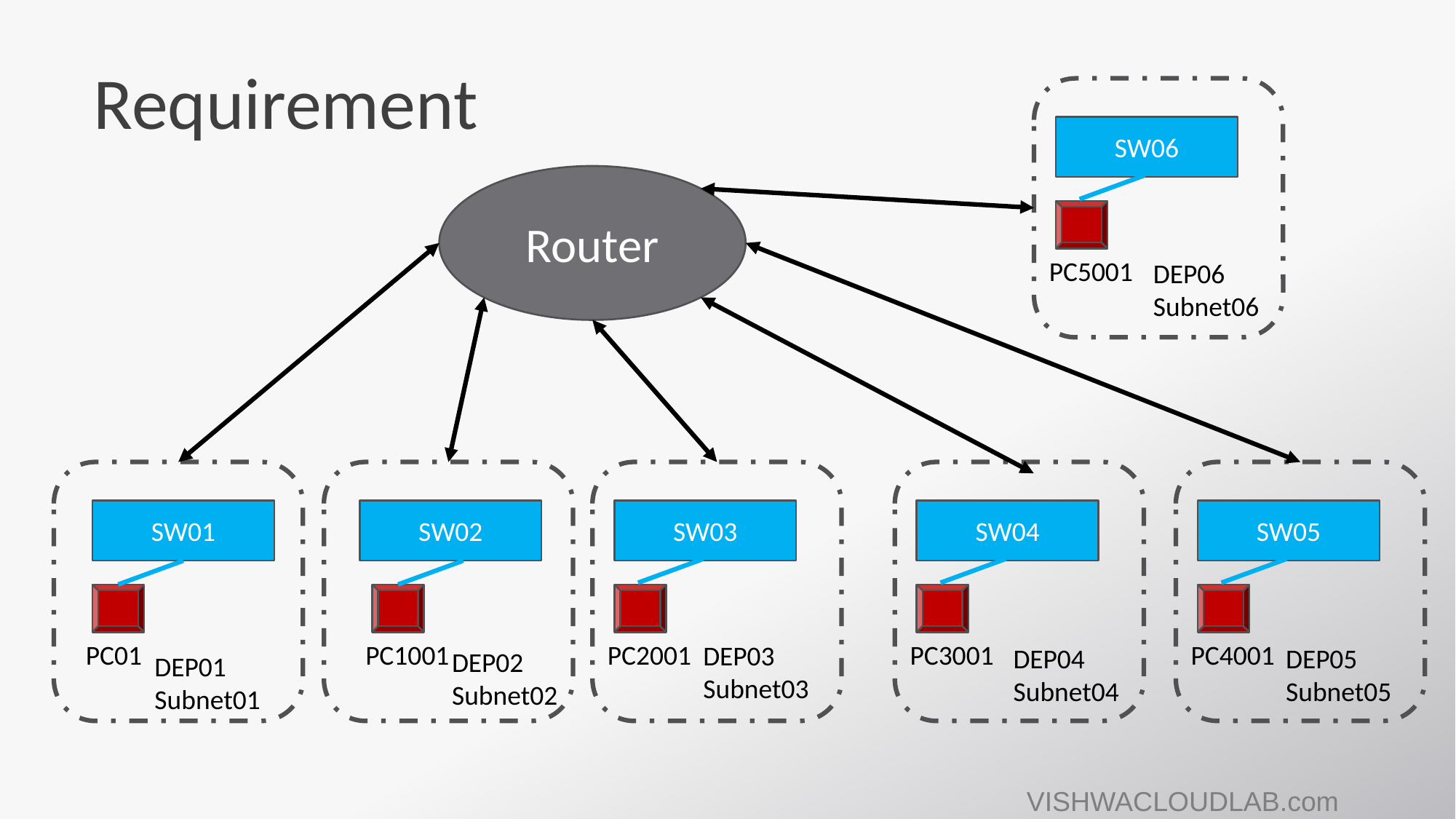

# Requirement

SW06
Router

PC5001
DEP06
Subnet06

SW01
SW02
SW03
SW05
SW04

PC01
PC1001
PC2001
PC4001
PC3001
DEP03
Subnet03
DEP04
Subnet04
DEP05
Subnet05
DEP02
Subnet02
DEP01
Subnet01